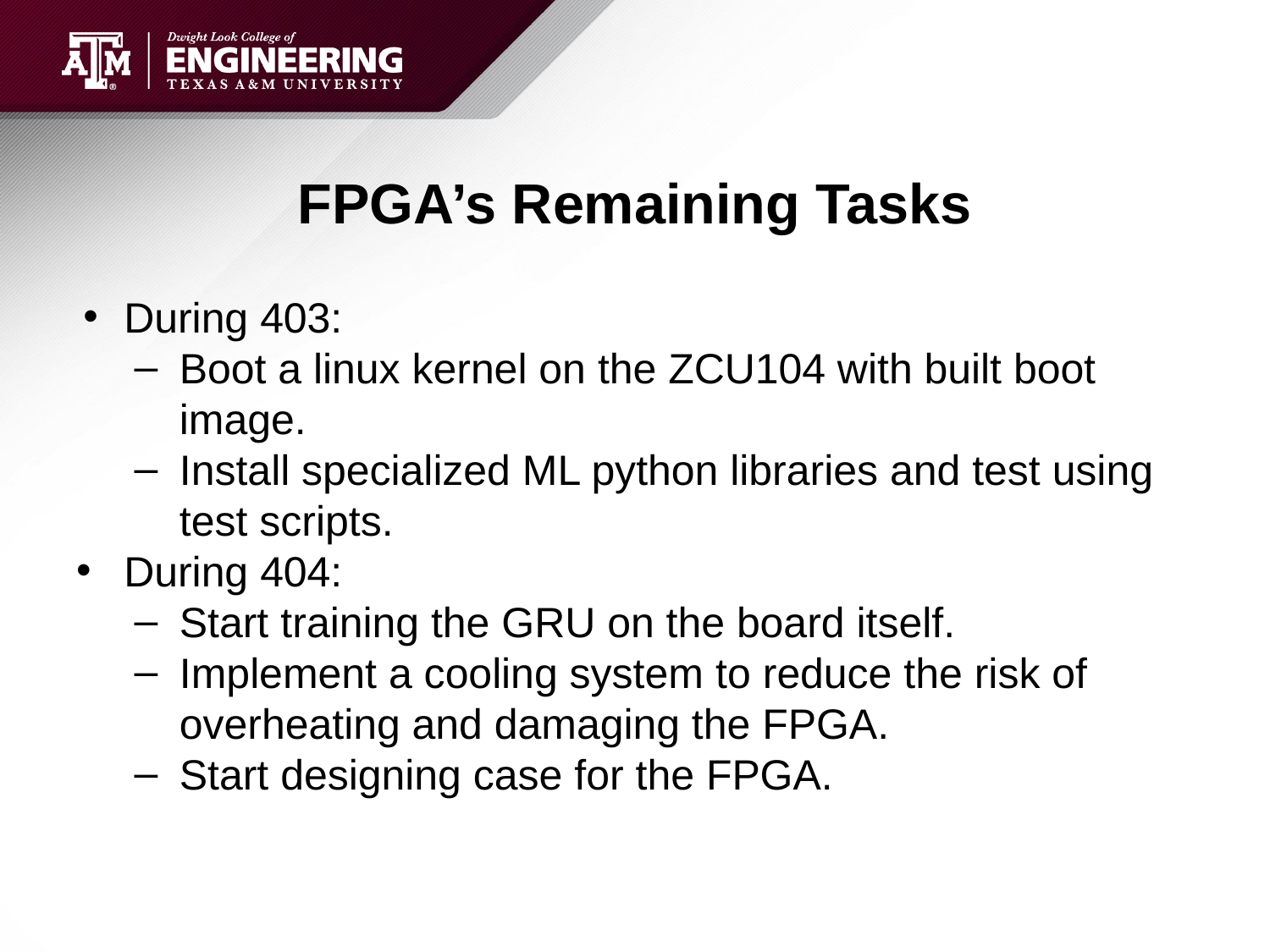

# FPGA’s Remaining Tasks
During 403:
Boot a linux kernel on the ZCU104 with built boot image.
Install specialized ML python libraries and test using test scripts.
During 404:
Start training the GRU on the board itself.
Implement a cooling system to reduce the risk of overheating and damaging the FPGA.
Start designing case for the FPGA.